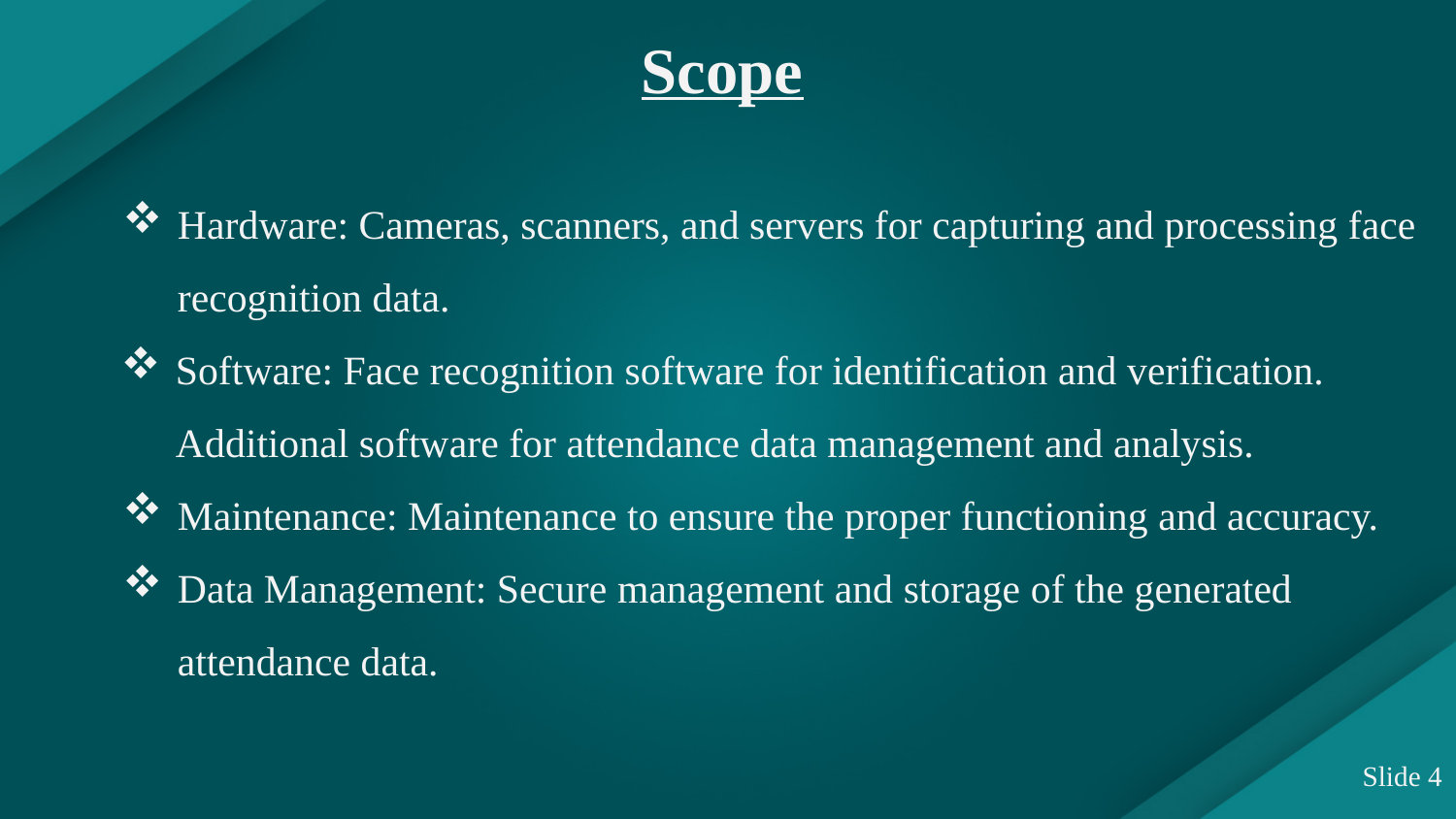

# Scope

Hardware: Cameras, scanners, and servers for capturing and processing face recognition data.
Software: Face recognition software for identification and verification. Additional software for attendance data management and analysis.
Maintenance: Maintenance to ensure the proper functioning and accuracy.
Data Management: Secure management and storage of the generated attendance data.

Slide 4